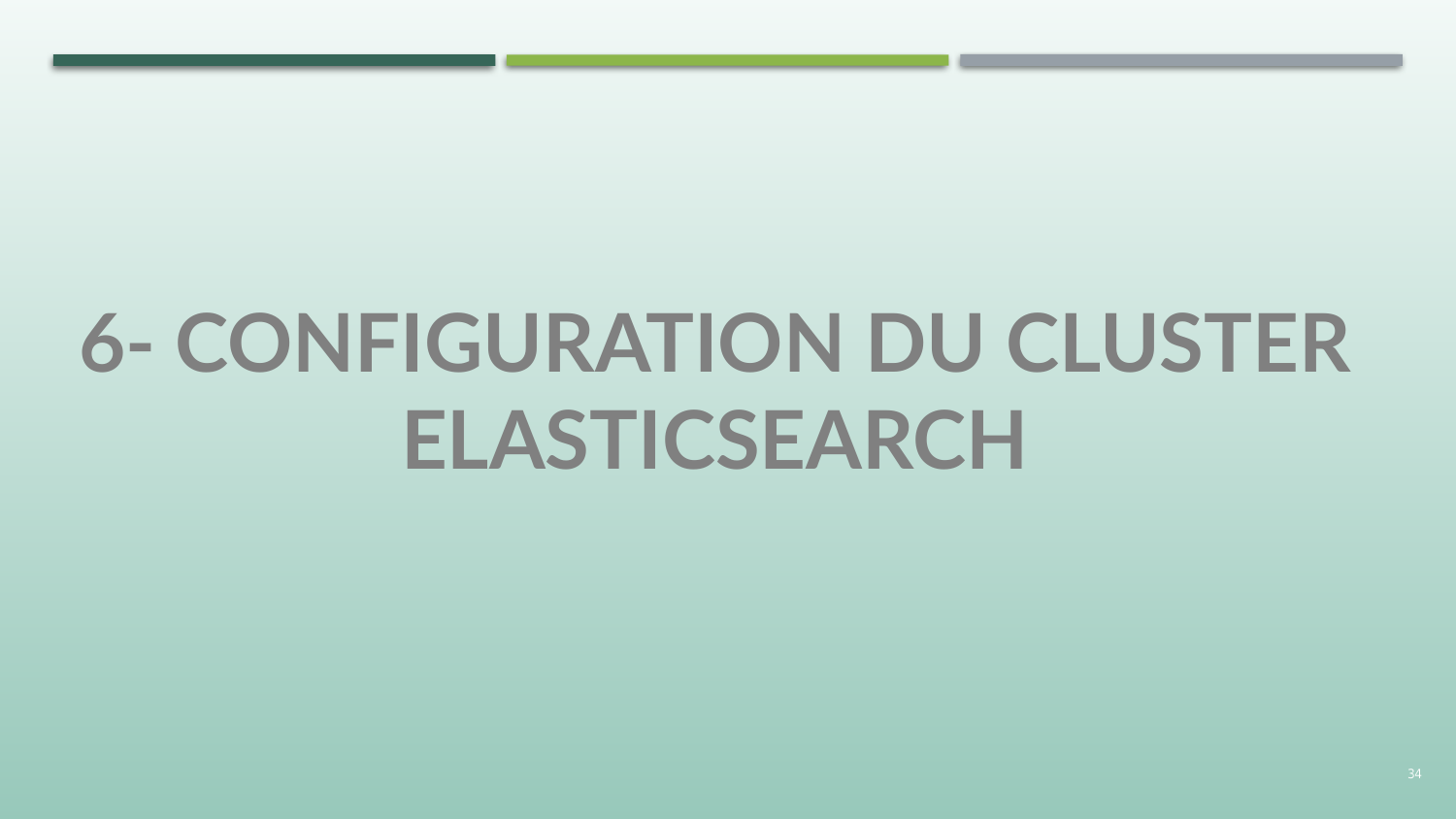

# 6- Configuration du cluster elasticsearch
34